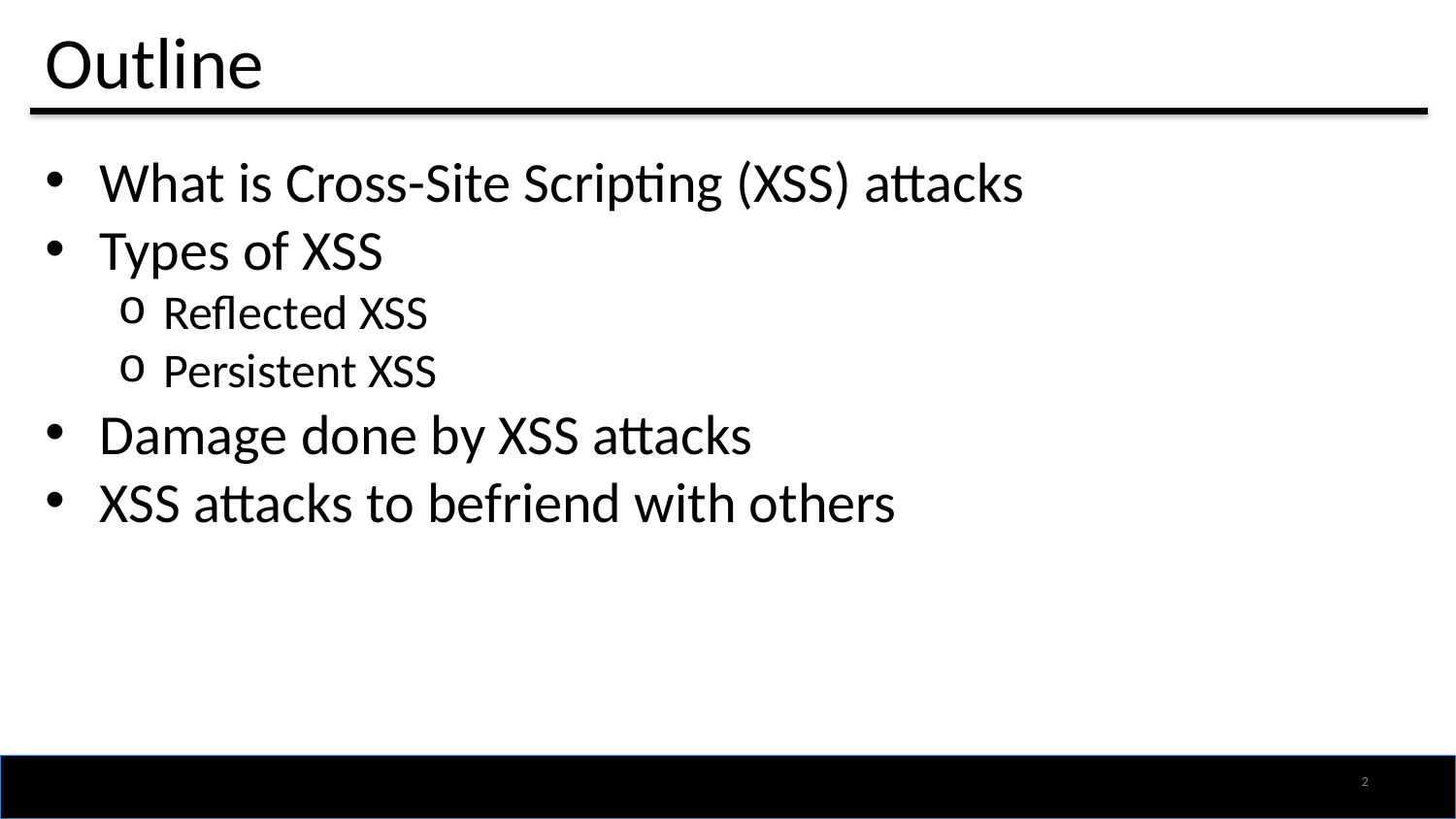

# Outline
What is Cross-Site Scripting (XSS) attacks
Types of XSS
Reflected XSS
Persistent XSS
Damage done by XSS attacks
XSS attacks to befriend with others
2